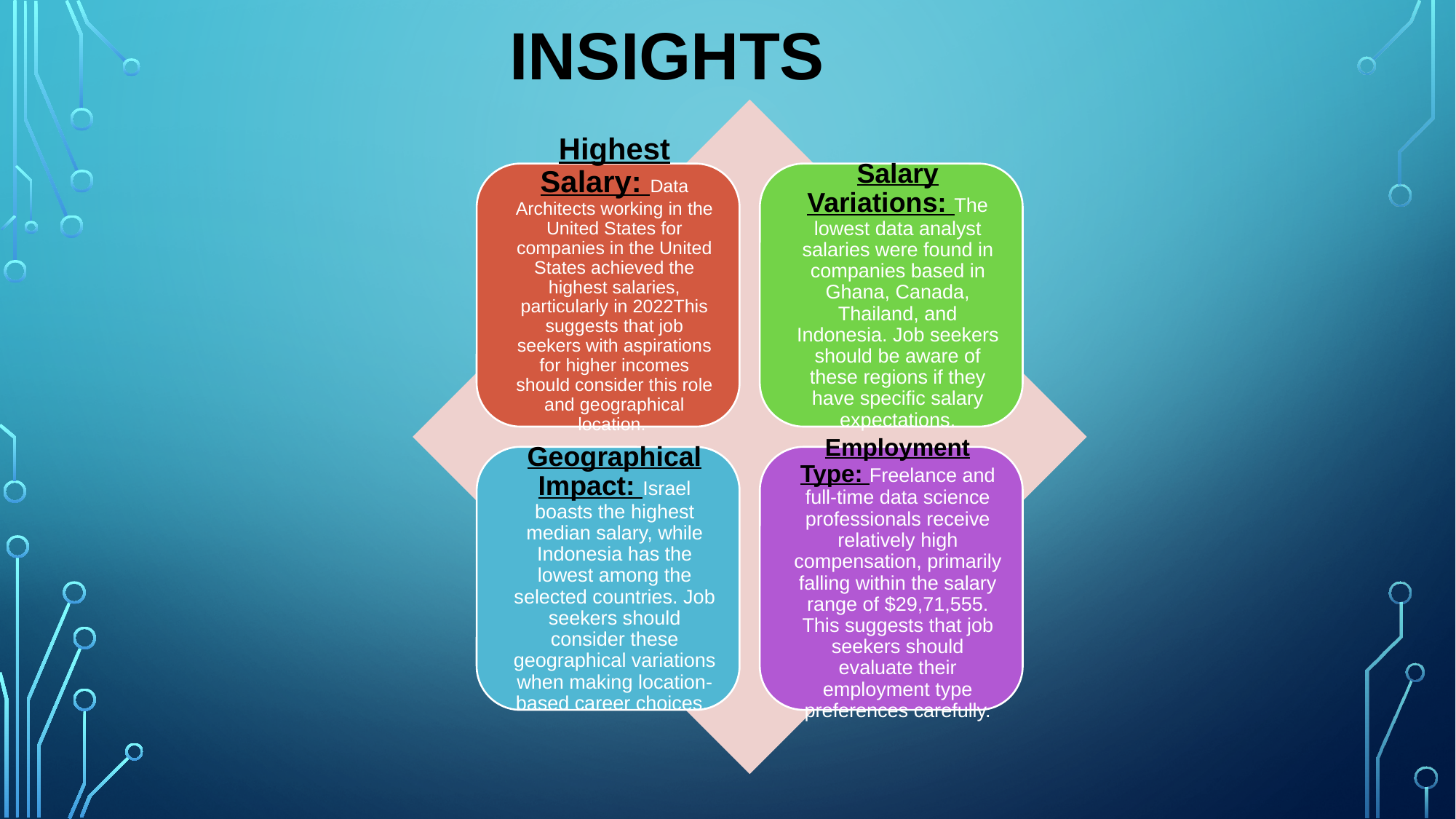

# INSIGHTS

Highest Salary: Data Architects working in the United States for companies in the United States achieved the highest salaries, particularly in 2022This suggests that job seekers with aspirations for higher incomes should consider this role and geographical location.
Salary Variations: The lowest data analyst salaries were found in companies based in Ghana, Canada, Thailand, and Indonesia. Job seekers should be aware of these regions if they have specific salary expectations.
Geographical Impact: Israel boasts the highest median salary, while Indonesia has the lowest among the selected countries. Job seekers should consider these geographical variations when making location-based career choices.
Employment Type: Freelance and full-time data science professionals receive relatively high compensation, primarily falling within the salary range of $29,71,555. This suggests that job seekers should evaluate their employment type preferences carefully.